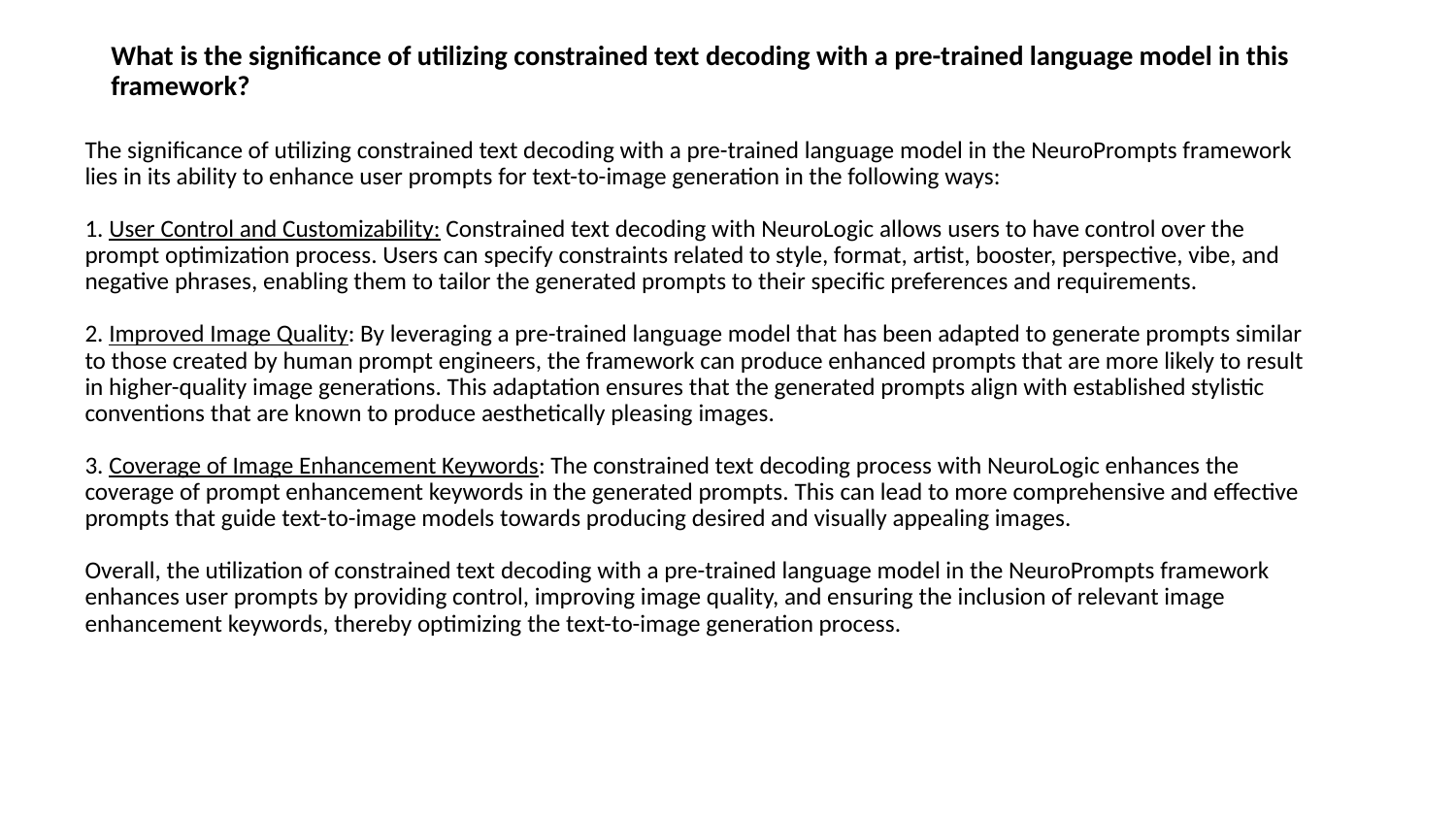

# What is the significance of utilizing constrained text decoding with a pre-trained language model in this framework?

The significance of utilizing constrained text decoding with a pre-trained language model in the NeuroPrompts framework lies in its ability to enhance user prompts for text-to-image generation in the following ways:

1. User Control and Customizability: Constrained text decoding with NeuroLogic allows users to have control over the prompt optimization process. Users can specify constraints related to style, format, artist, booster, perspective, vibe, and negative phrases, enabling them to tailor the generated prompts to their specific preferences and requirements.

2. Improved Image Quality: By leveraging a pre-trained language model that has been adapted to generate prompts similar to those created by human prompt engineers, the framework can produce enhanced prompts that are more likely to result in higher-quality image generations. This adaptation ensures that the generated prompts align with established stylistic conventions that are known to produce aesthetically pleasing images.

3. Coverage of Image Enhancement Keywords: The constrained text decoding process with NeuroLogic enhances the coverage of prompt enhancement keywords in the generated prompts. This can lead to more comprehensive and effective prompts that guide text-to-image models towards producing desired and visually appealing images.

Overall, the utilization of constrained text decoding with a pre-trained language model in the NeuroPrompts framework enhances user prompts by providing control, improving image quality, and ensuring the inclusion of relevant image enhancement keywords, thereby optimizing the text-to-image generation process.